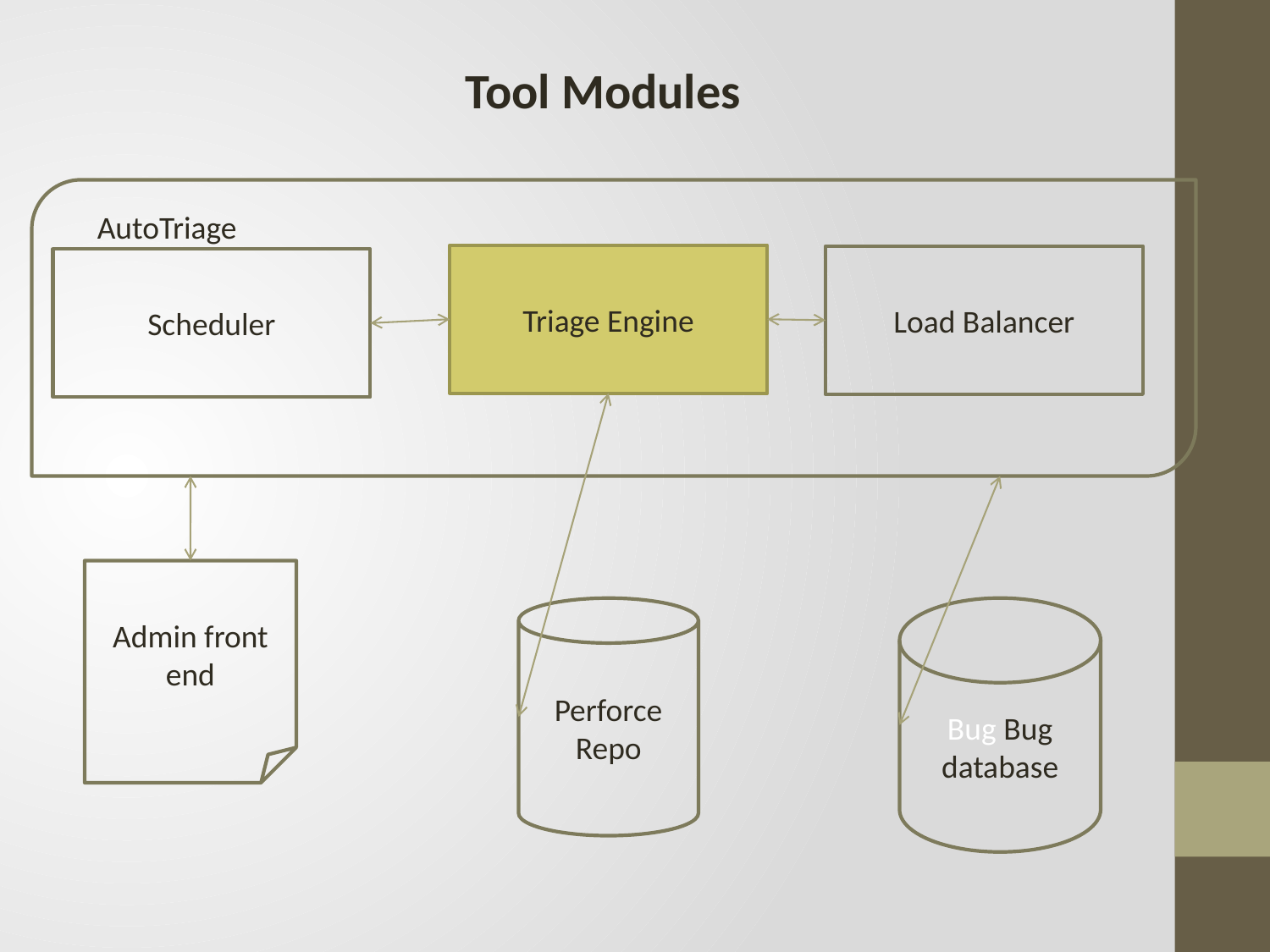

Tool Modules

AutoTriage
Triage Engine
Load Balancer
Scheduler
Admin front end
Perforce Repo
Bug Bug database